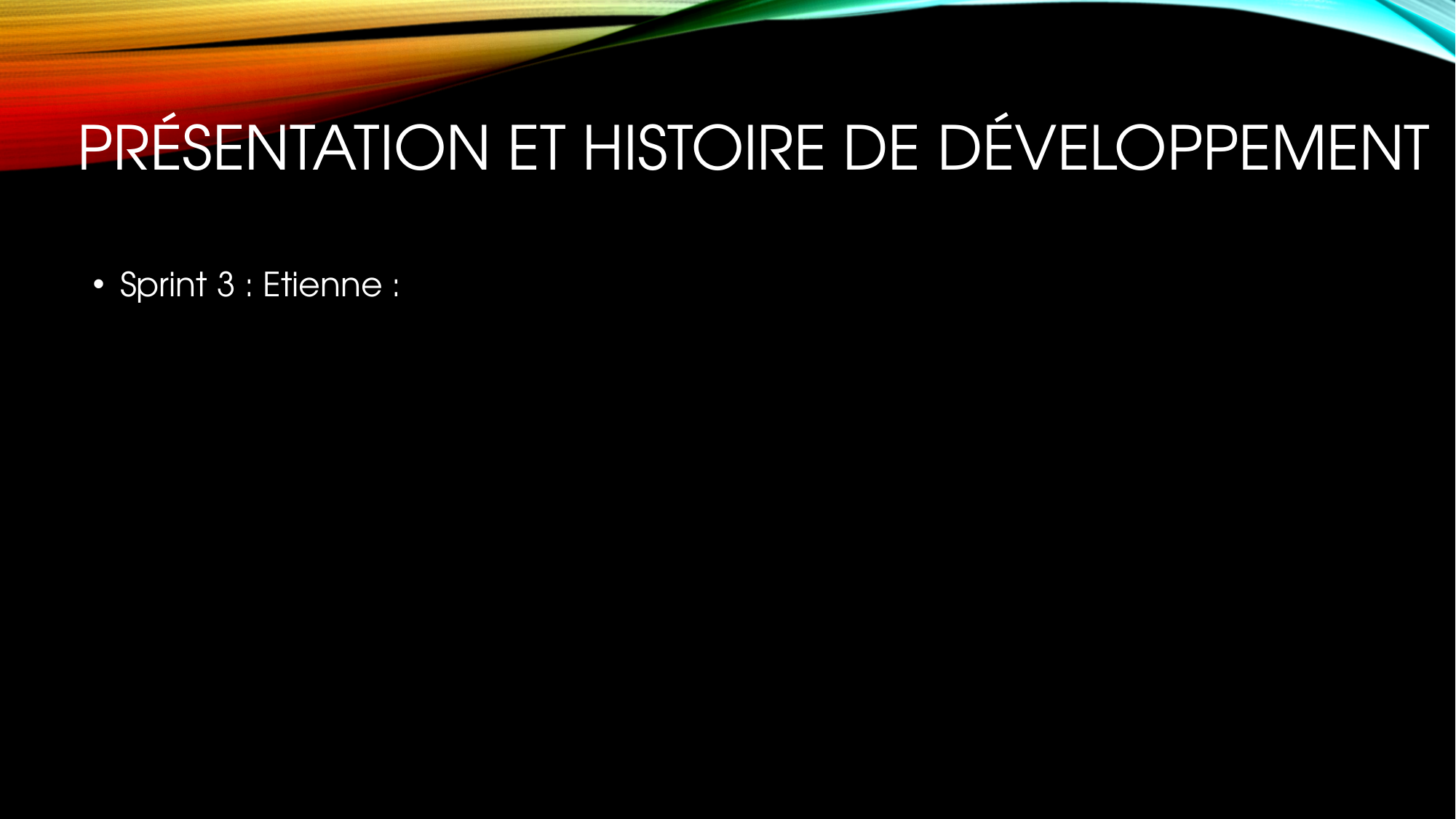

# Présentation et histoire de développement
Sprint 3 : Etienne :